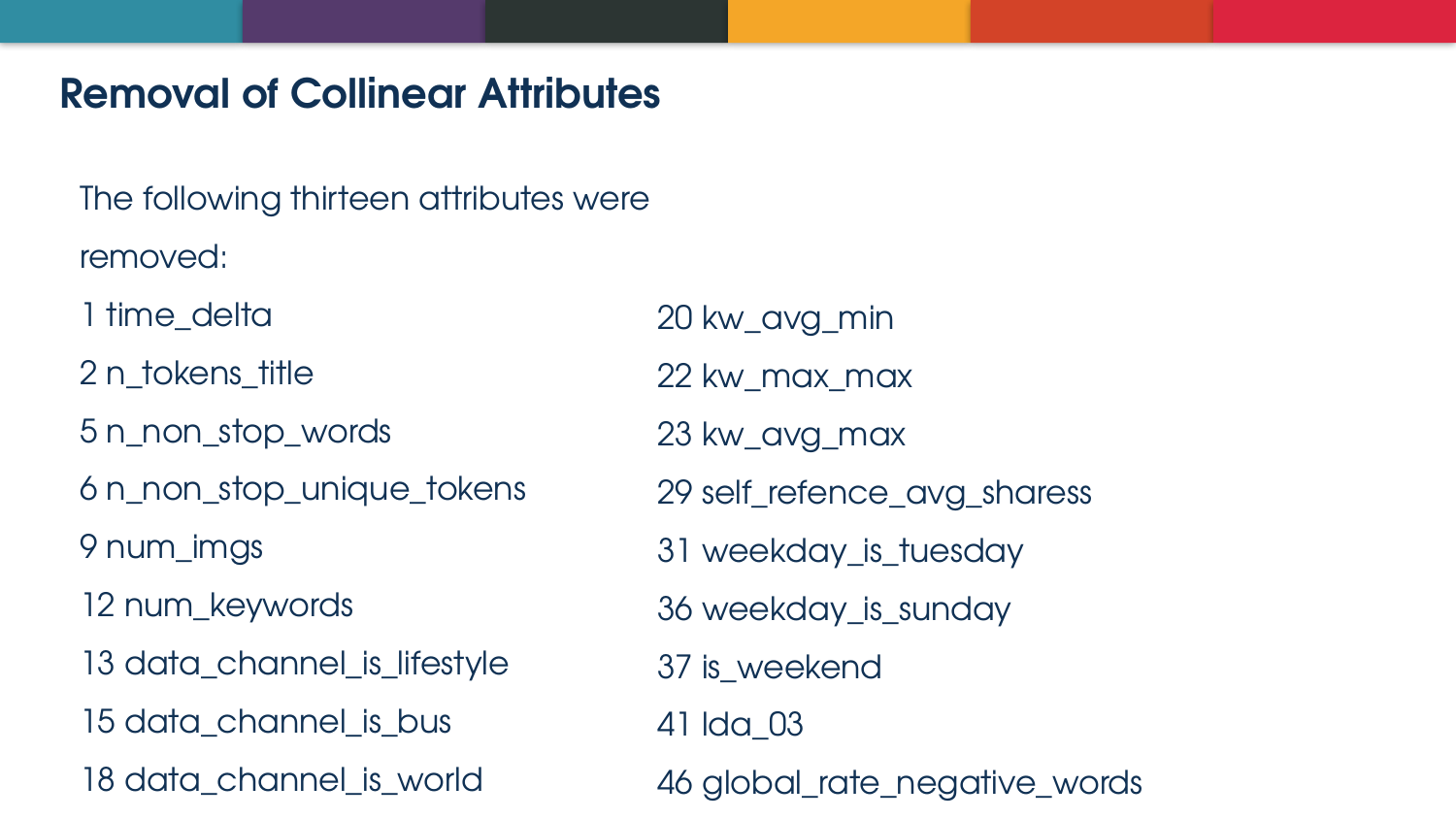

Removal of Collinear Attributes
The following thirteen attributes were removed:
1 time_delta
2 n_tokens_title
5 n_non_stop_words
6 n_non_stop_unique_tokens
9 num_imgs
12 num_keywords
13 data_channel_is_lifestyle
15 data_channel_is_bus
18 data_channel_is_world
20 kw_avg_min
22 kw_max_max
23 kw_avg_max
29 self_refence_avg_sharess
31 weekday_is_tuesday
36 weekday_is_sunday
37 is_weekend
41 lda_03
46 global_rate_negative_words